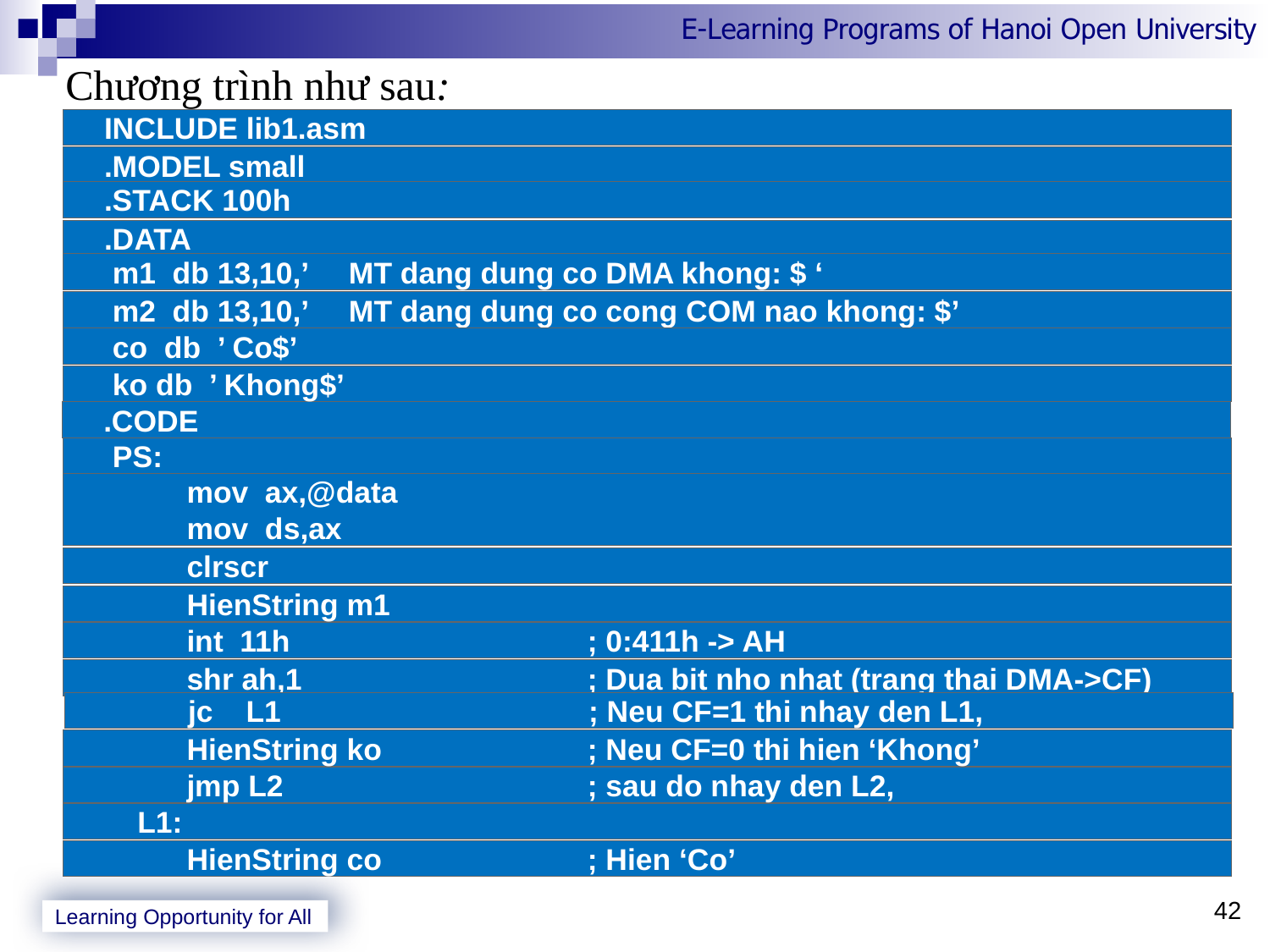

Chương trình như sau:
   INCLUDE lib1.asm
   .MODEL small
   .STACK 100h
   .DATA
    m1  db 13,10,’     MT dang dung co DMA khong: $ ‘
    m2  db 13,10,’     MT dang dung co cong COM nao khong: $’
    co  db  ’ Co$’
    ko db  ’ Khong$’
   .CODE
    PS:
             mov  ax,@data
             mov  ds,ax
             clrscr
             HienString m1
             int  11h	; 0:411h -> AH
             shr ah,1	; Dua bit nho nhat (trang thai DMA->CF)
             jc    L1	; Neu CF=1 thi nhay den L1,
             HienString ko	; Neu CF=0 thi hien ‘Khong’
             jmp L2	; sau do nhay den L2,
       L1:
             HienString co	; Hien ‘Co’
42